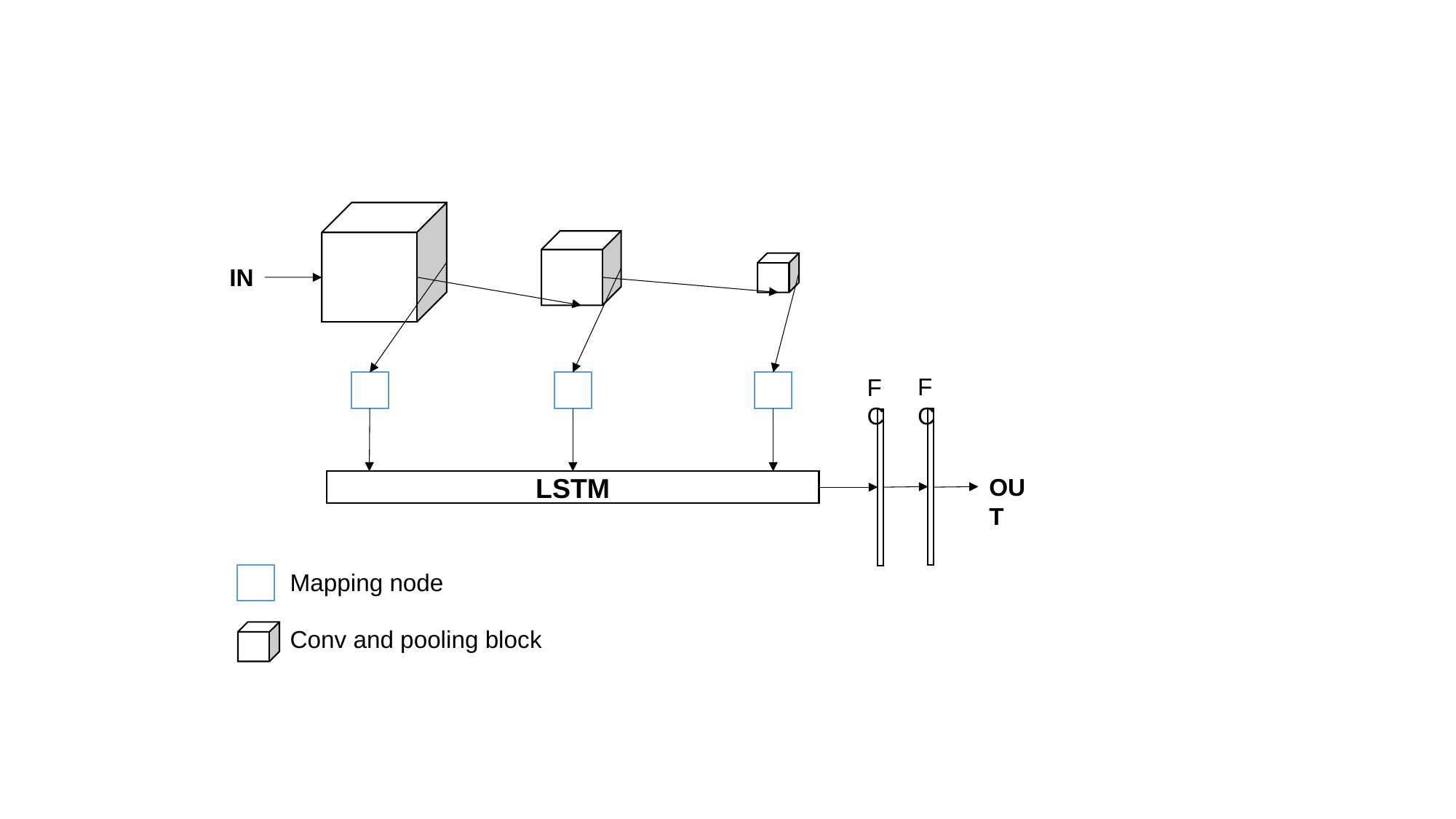

IN
FC
FC

OUT
LSTM
Mapping node

Conv and pooling block